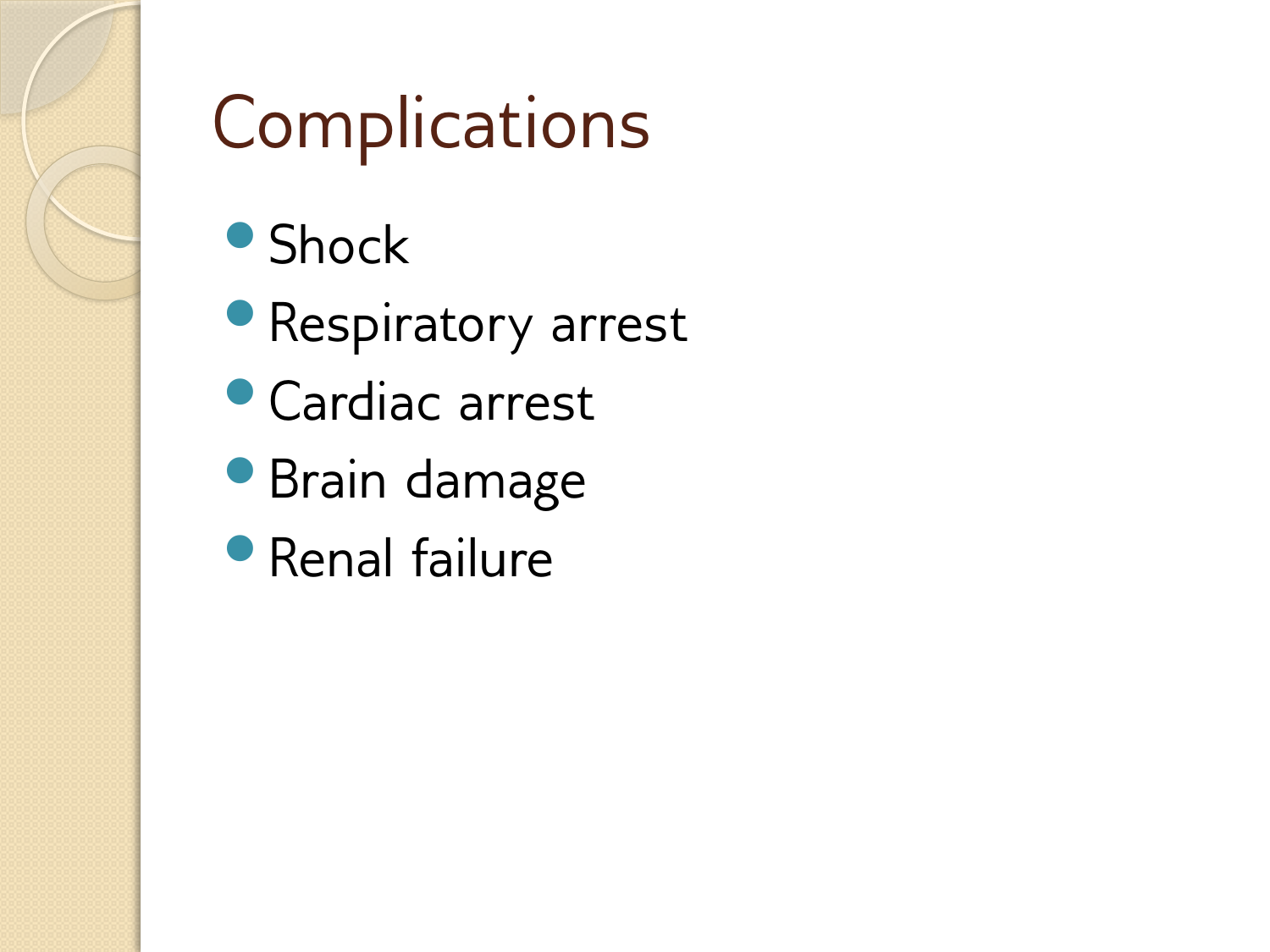

# Complications
Shock
Respiratory arrest
Cardiac arrest
Brain damage
Renal failure